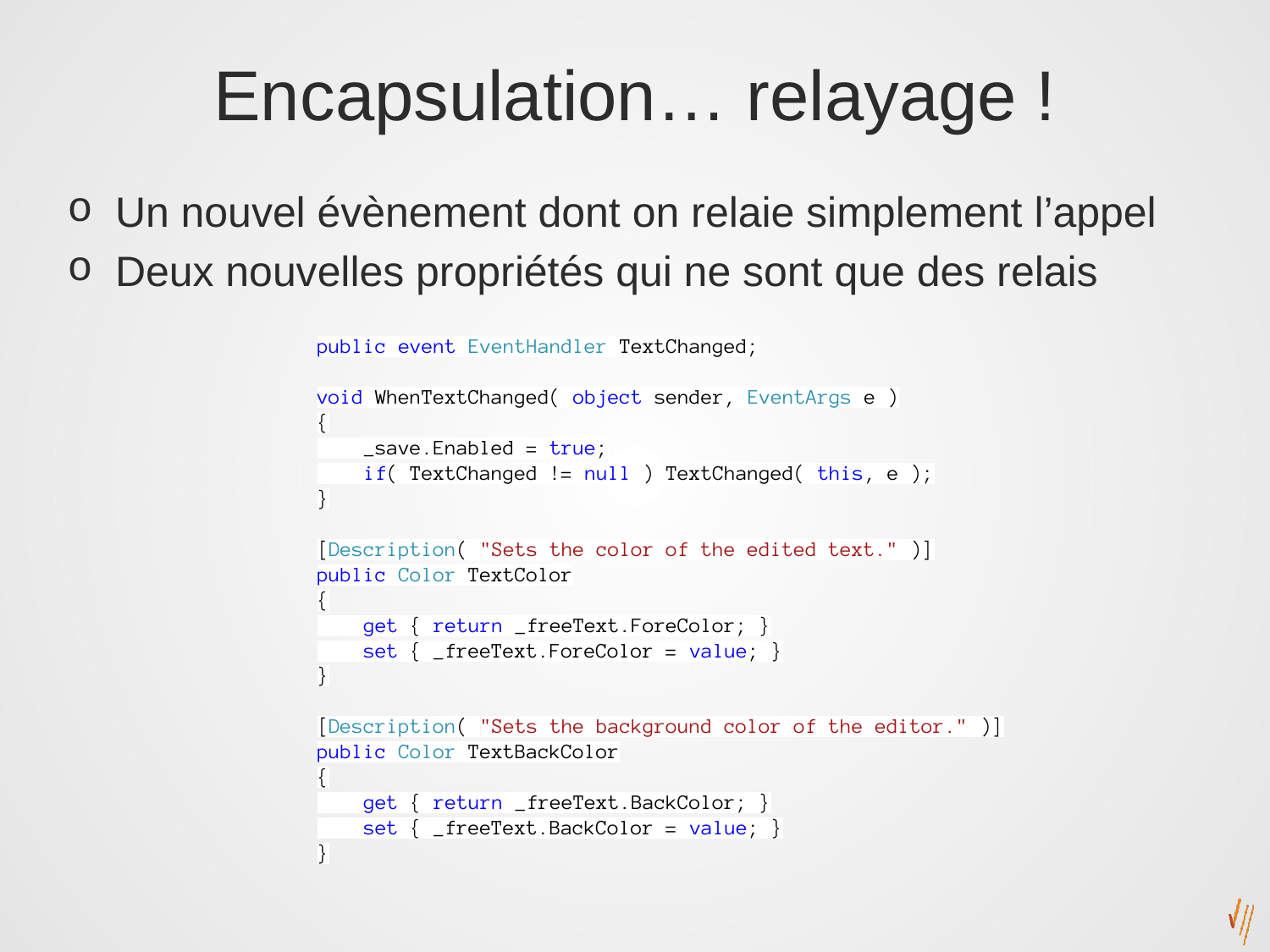

# Encapsulation… relayage !
Un nouvel évènement dont on relaie simplement l’appel
Deux nouvelles propriétés qui ne sont que des relais
public event EventHandler TextChanged;

void WhenTextChanged( object sender, EventArgs e )
{
    _save.Enabled = true;
    if( TextChanged != null ) TextChanged( this, e );
}

[Description( "Sets the color of the edited text." )]
public Color TextColor
{
    get { return _freeText.ForeColor; }
    set { _freeText.ForeColor = value; }
}

[Description( "Sets the background color of the editor." )]
public Color TextBackColor
{
    get { return _freeText.BackColor; }
    set { _freeText.BackColor = value; }
}